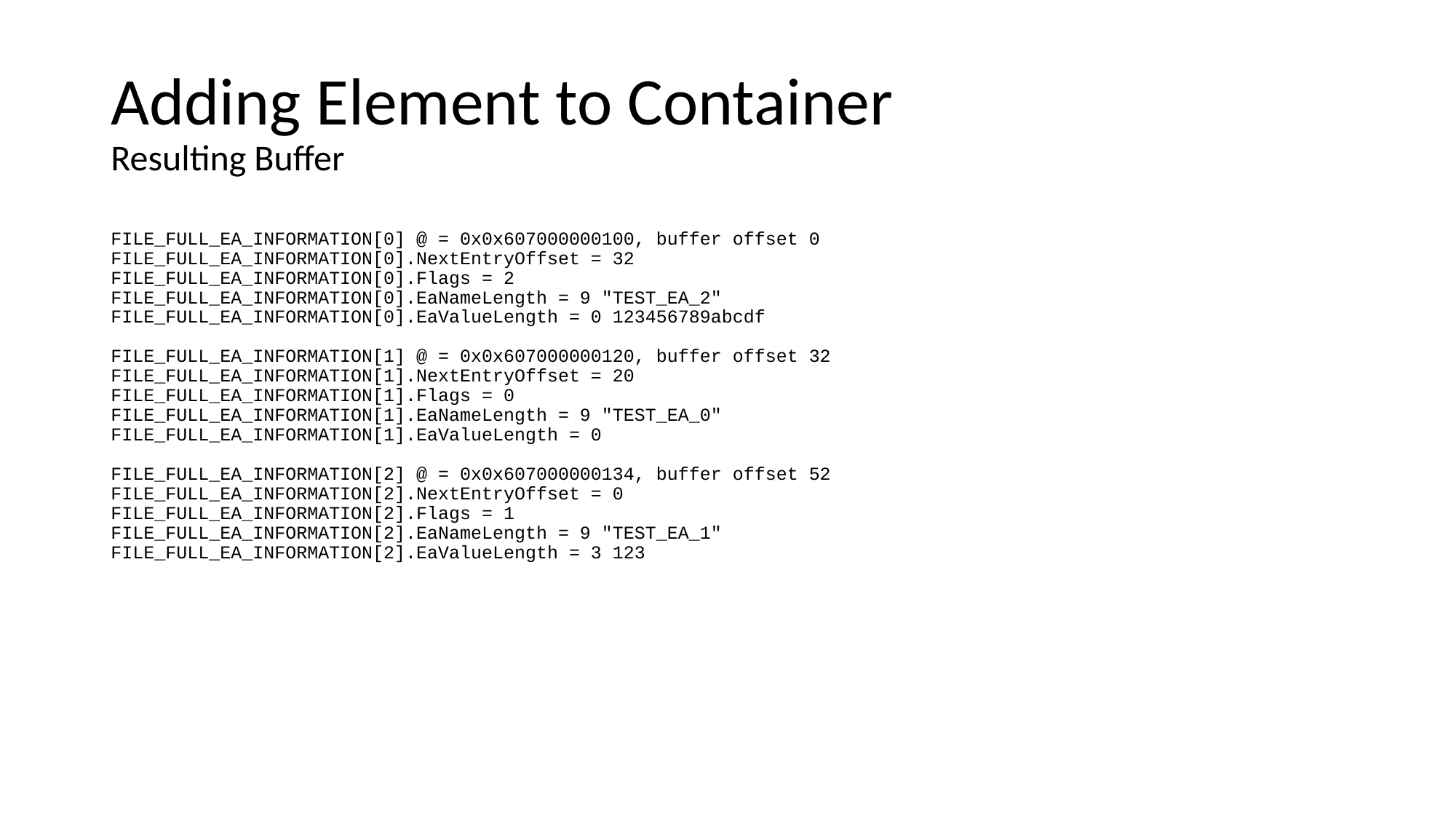

# Adding Element to Container Resulting Buffer

FILE_FULL_EA_INFORMATION[0] @ = 0x0x607000000100, buffer offset 0
FILE_FULL_EA_INFORMATION[0].NextEntryOffset = 32
FILE_FULL_EA_INFORMATION[0].Flags = 2
FILE_FULL_EA_INFORMATION[0].EaNameLength = 9 "TEST_EA_2"
FILE_FULL_EA_INFORMATION[0].EaValueLength = 0 123456789abcdf

FILE_FULL_EA_INFORMATION[1] @ = 0x0x607000000120, buffer offset 32
FILE_FULL_EA_INFORMATION[1].NextEntryOffset = 20
FILE_FULL_EA_INFORMATION[1].Flags = 0
FILE_FULL_EA_INFORMATION[1].EaNameLength = 9 "TEST_EA_0"
FILE_FULL_EA_INFORMATION[1].EaValueLength = 0

FILE_FULL_EA_INFORMATION[2] @ = 0x0x607000000134, buffer offset 52
FILE_FULL_EA_INFORMATION[2].NextEntryOffset = 0
FILE_FULL_EA_INFORMATION[2].Flags = 1
FILE_FULL_EA_INFORMATION[2].EaNameLength = 9 "TEST_EA_1"
FILE_FULL_EA_INFORMATION[2].EaValueLength = 3 123